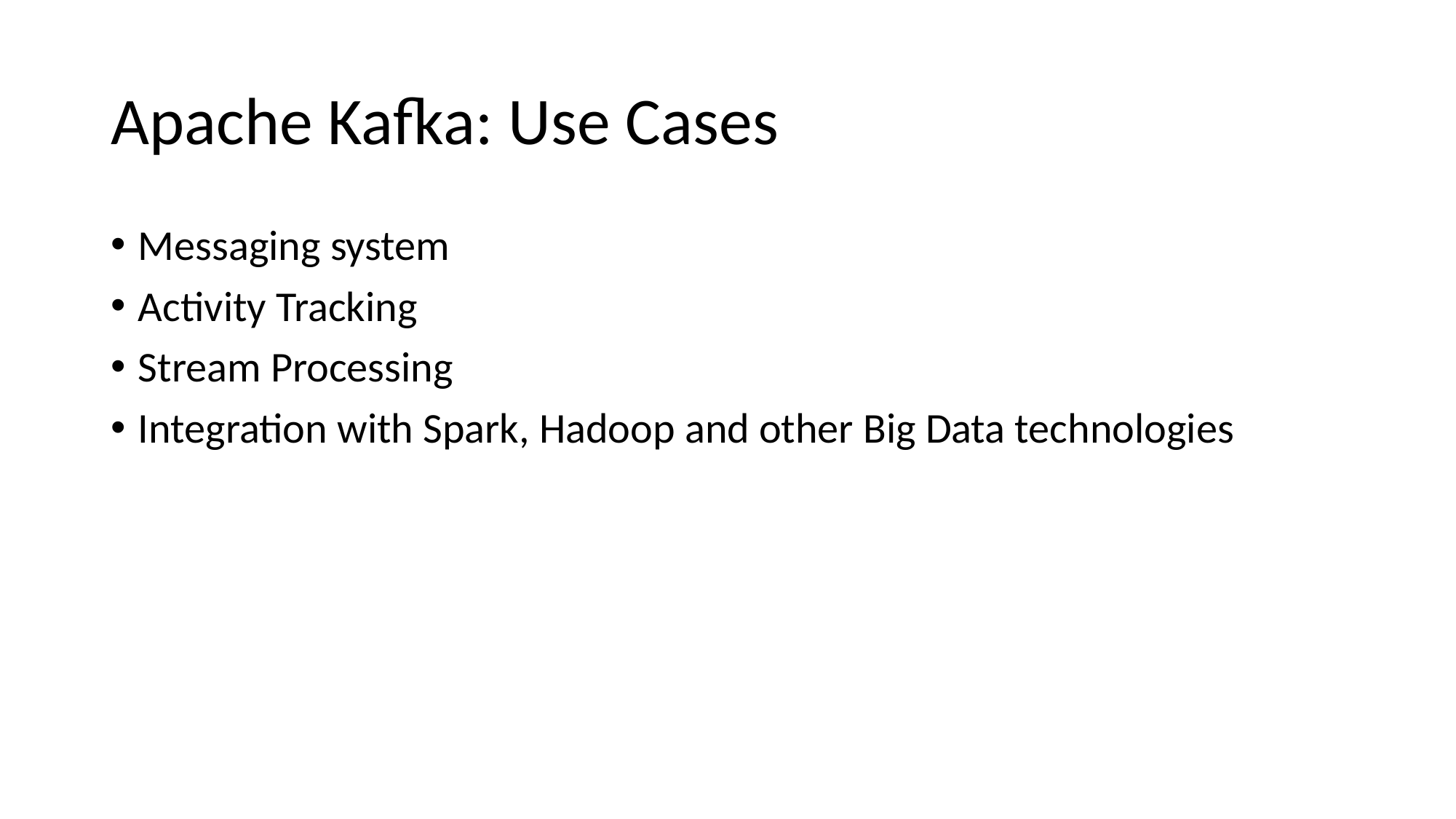

# Apache Kafka: Use Cases
Messaging system
Activity Tracking
Stream Processing
Integration with Spark, Hadoop and other Big Data technologies